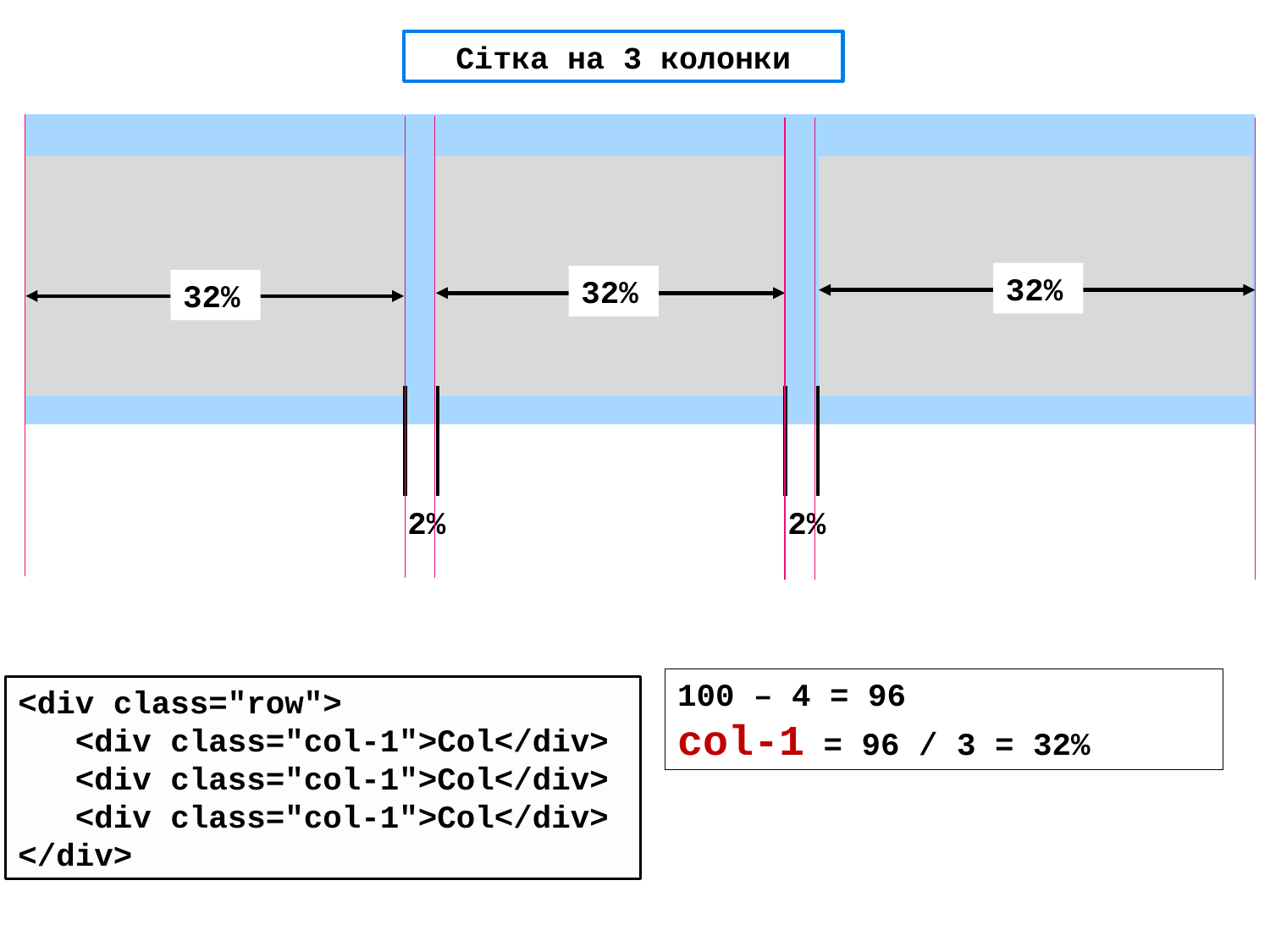

Сітка на 3 колонки

32%
32%
32%
2%
2%
100 – 4 = 96
col-1 = 96 / 3 = 32%
<div class="row">
   <div class="col-1">Col</div>
   <div class="col-1">Col</div>
   <div class="col-1">Col</div>
</div>